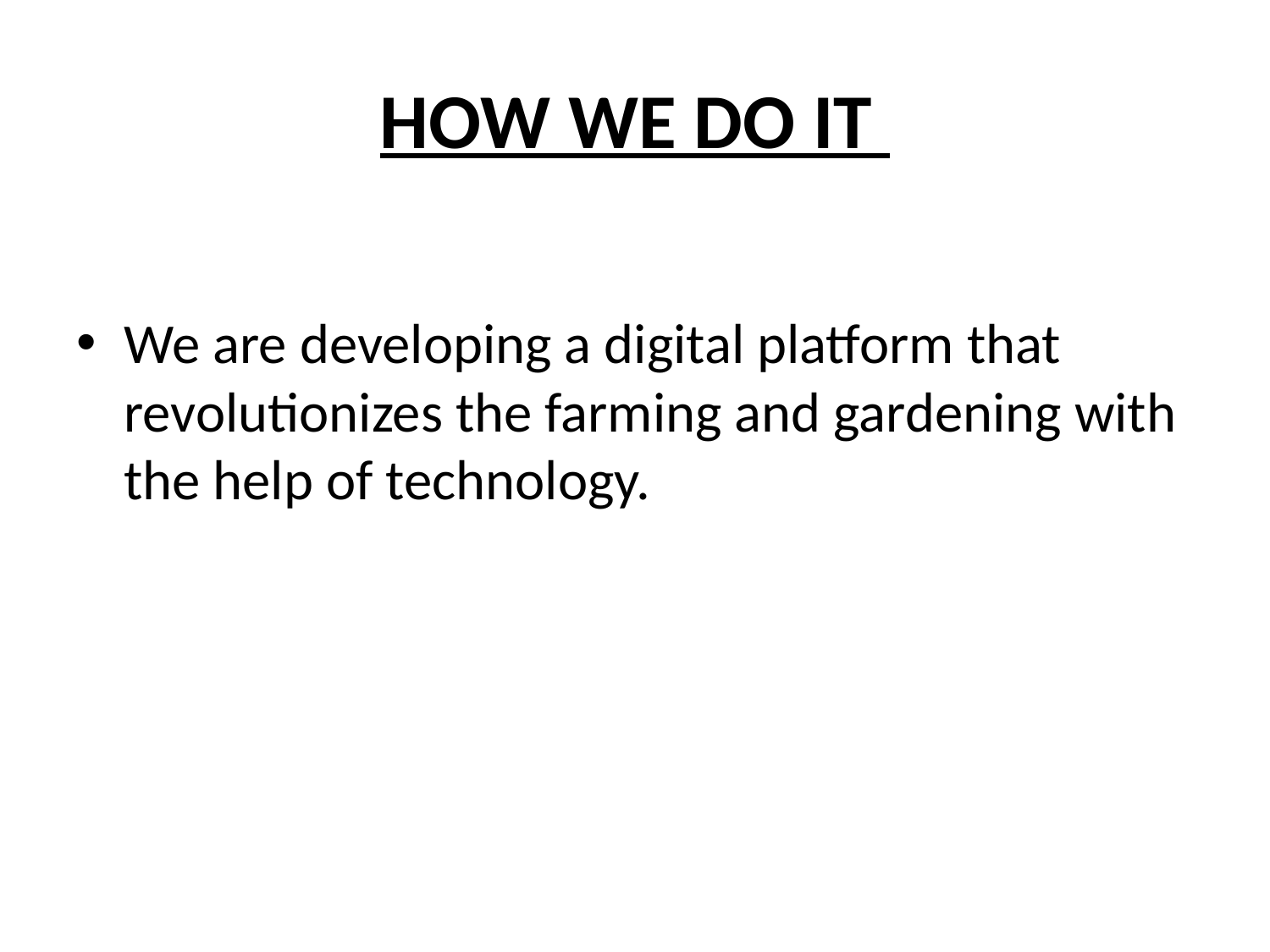

# HOW WE DO IT

We are developing a digital platform that  revolutionizes the farming and gardening with the help of technology.